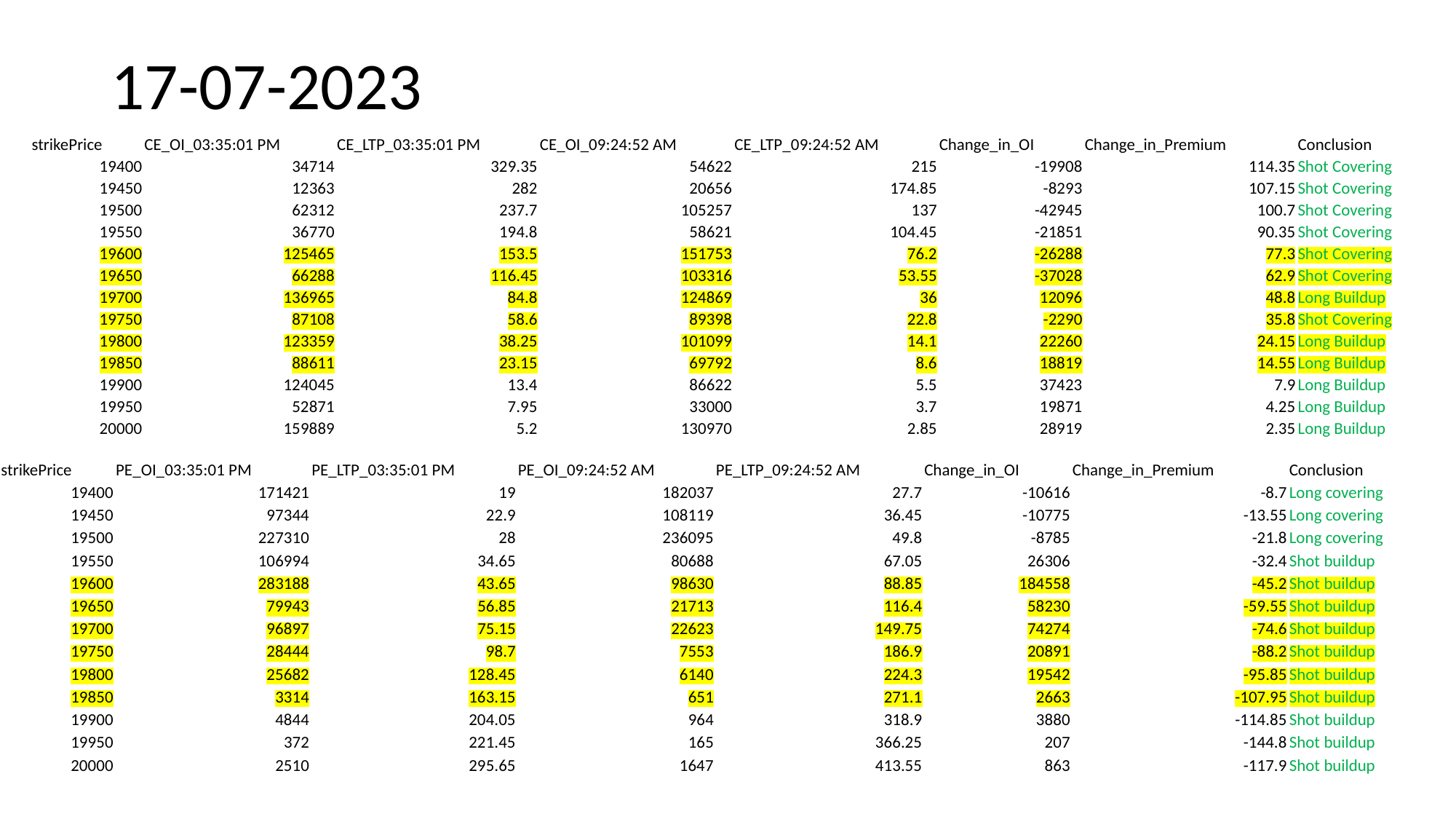

# 17-07-2023
| strikePrice | CE\_OI\_03:35:01 PM | CE\_LTP\_03:35:01 PM | CE\_OI\_09:24:52 AM | CE\_LTP\_09:24:52 AM | Change\_in\_OI | Change\_in\_Premium | Conclusion |
| --- | --- | --- | --- | --- | --- | --- | --- |
| 19400 | 34714 | 329.35 | 54622 | 215 | -19908 | 114.35 | Shot Covering |
| 19450 | 12363 | 282 | 20656 | 174.85 | -8293 | 107.15 | Shot Covering |
| 19500 | 62312 | 237.7 | 105257 | 137 | -42945 | 100.7 | Shot Covering |
| 19550 | 36770 | 194.8 | 58621 | 104.45 | -21851 | 90.35 | Shot Covering |
| 19600 | 125465 | 153.5 | 151753 | 76.2 | -26288 | 77.3 | Shot Covering |
| 19650 | 66288 | 116.45 | 103316 | 53.55 | -37028 | 62.9 | Shot Covering |
| 19700 | 136965 | 84.8 | 124869 | 36 | 12096 | 48.8 | Long Buildup |
| 19750 | 87108 | 58.6 | 89398 | 22.8 | -2290 | 35.8 | Shot Covering |
| 19800 | 123359 | 38.25 | 101099 | 14.1 | 22260 | 24.15 | Long Buildup |
| 19850 | 88611 | 23.15 | 69792 | 8.6 | 18819 | 14.55 | Long Buildup |
| 19900 | 124045 | 13.4 | 86622 | 5.5 | 37423 | 7.9 | Long Buildup |
| 19950 | 52871 | 7.95 | 33000 | 3.7 | 19871 | 4.25 | Long Buildup |
| 20000 | 159889 | 5.2 | 130970 | 2.85 | 28919 | 2.35 | Long Buildup |
| strikePrice | PE\_OI\_03:35:01 PM | PE\_LTP\_03:35:01 PM | PE\_OI\_09:24:52 AM | PE\_LTP\_09:24:52 AM | Change\_in\_OI | Change\_in\_Premium | Conclusion |
| --- | --- | --- | --- | --- | --- | --- | --- |
| 19400 | 171421 | 19 | 182037 | 27.7 | -10616 | -8.7 | Long covering |
| 19450 | 97344 | 22.9 | 108119 | 36.45 | -10775 | -13.55 | Long covering |
| 19500 | 227310 | 28 | 236095 | 49.8 | -8785 | -21.8 | Long covering |
| 19550 | 106994 | 34.65 | 80688 | 67.05 | 26306 | -32.4 | Shot buildup |
| 19600 | 283188 | 43.65 | 98630 | 88.85 | 184558 | -45.2 | Shot buildup |
| 19650 | 79943 | 56.85 | 21713 | 116.4 | 58230 | -59.55 | Shot buildup |
| 19700 | 96897 | 75.15 | 22623 | 149.75 | 74274 | -74.6 | Shot buildup |
| 19750 | 28444 | 98.7 | 7553 | 186.9 | 20891 | -88.2 | Shot buildup |
| 19800 | 25682 | 128.45 | 6140 | 224.3 | 19542 | -95.85 | Shot buildup |
| 19850 | 3314 | 163.15 | 651 | 271.1 | 2663 | -107.95 | Shot buildup |
| 19900 | 4844 | 204.05 | 964 | 318.9 | 3880 | -114.85 | Shot buildup |
| 19950 | 372 | 221.45 | 165 | 366.25 | 207 | -144.8 | Shot buildup |
| 20000 | 2510 | 295.65 | 1647 | 413.55 | 863 | -117.9 | Shot buildup |